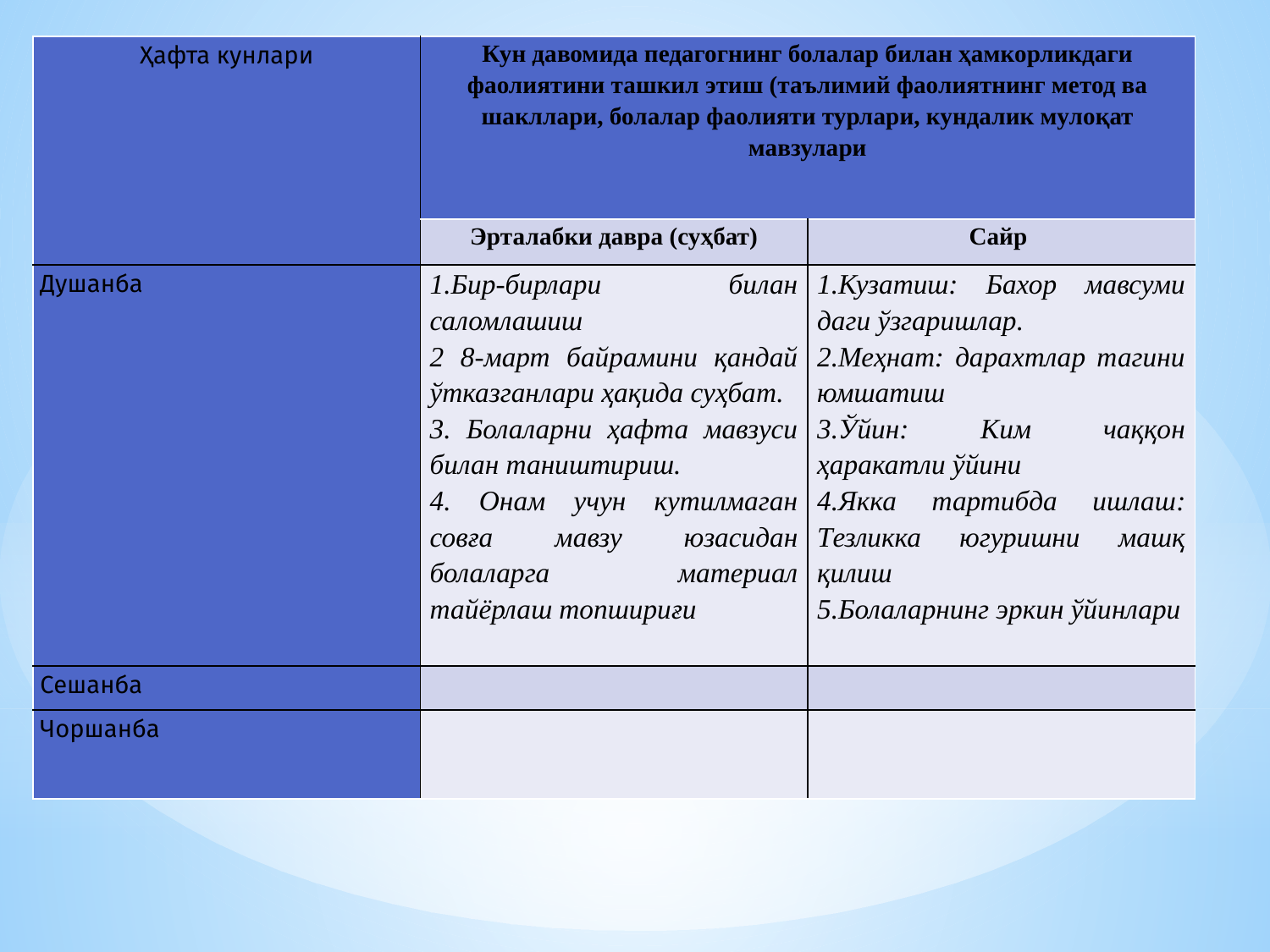

| Ҳафта кунлари | Кун давомида педагогнинг болалар билан ҳамкорликдаги фаолиятини ташкил этиш (таълимий фаолиятнинг метод ва шакллари, болалар фаолияти турлари, кундалик мулоқат мавзулари |  |
| --- | --- | --- |
|  | Эрталабки давра (суҳбат) | Сайр |
| Душанба | 1.Бир-бирлари билан саломлашиш 2 8-март байрамини қандай ўтказганлари ҳақида суҳбат. 3. Болаларни ҳафта мавзуси билан таништириш. 4. Онам учун кутилмаган совға мавзу юзасидан болаларга материал тайёрлаш топшириғи | 1.Кузатиш: Бахор мавсуми даги ўзгаришлар. 2.Меҳнат: дарахтлар тагини юмшатиш 3.Ўйин: Ким чаққон ҳаракатли ўйини 4.Якка тартибда ишлаш: Тезликка югуришни машқ қилиш 5.Болаларнинг эркин ўйинлари |
| Сешанба |  |  |
| Чоршанба |  |  |
# Таълим-тарбия жараёнини